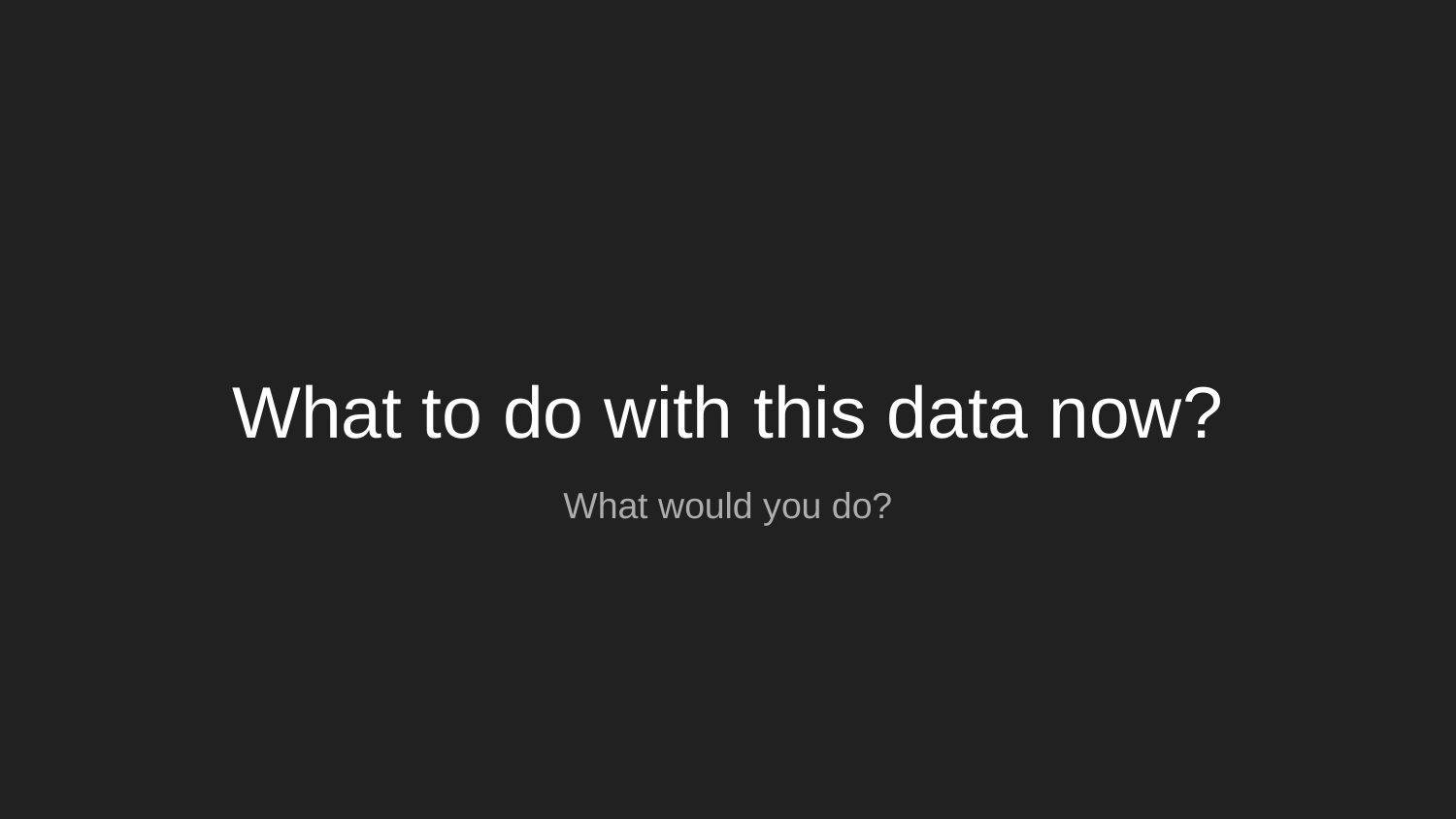

# What to do with this data now?
What would you do?